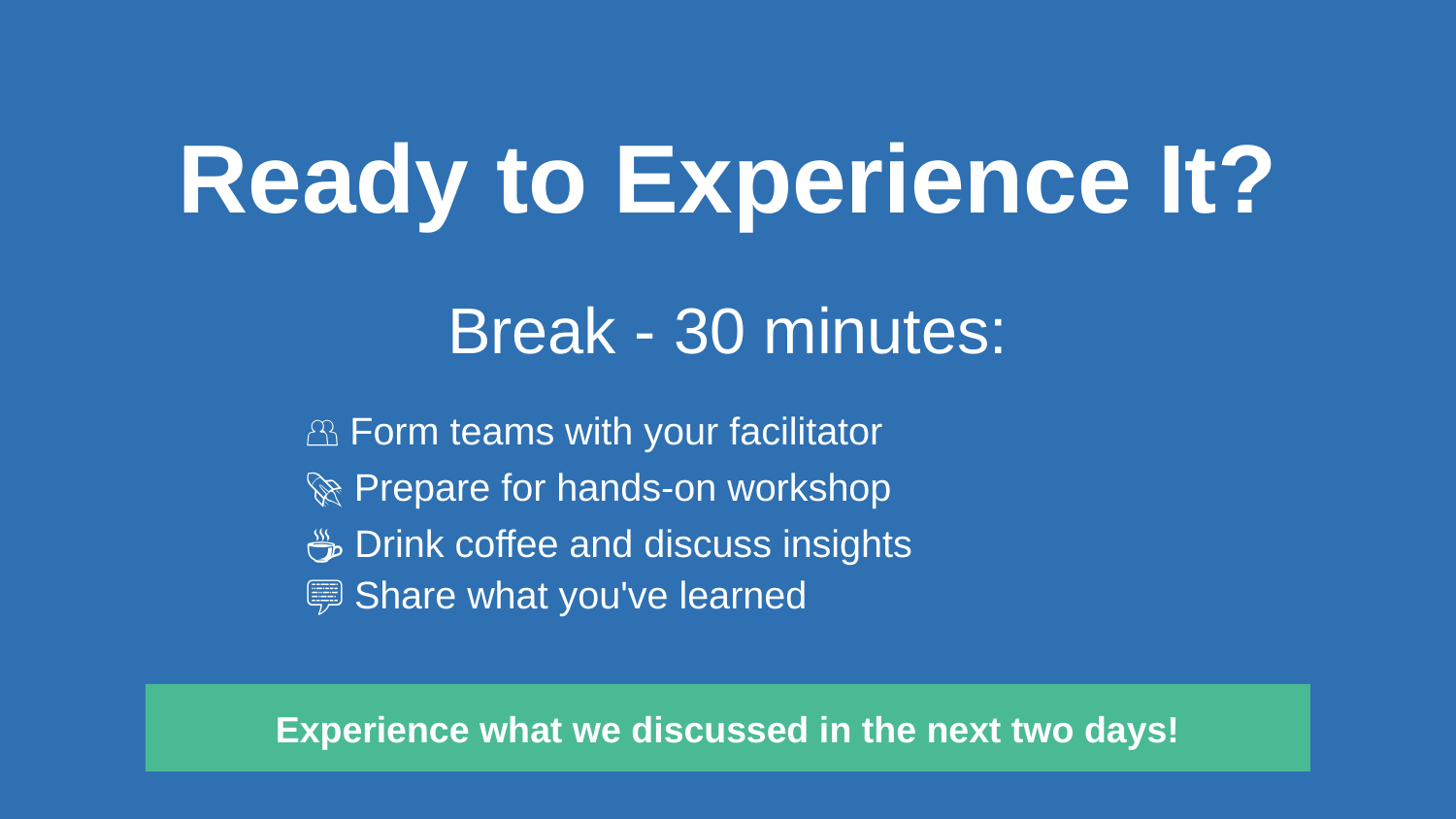

Ready to Experience It?
Break - 30 minutes:
👥 Form teams with your facilitator
🚀 Prepare for hands-on workshop
☕ Drink coffee and discuss insights
💬 Share what you've learned

Experience what we discussed in the next two days!